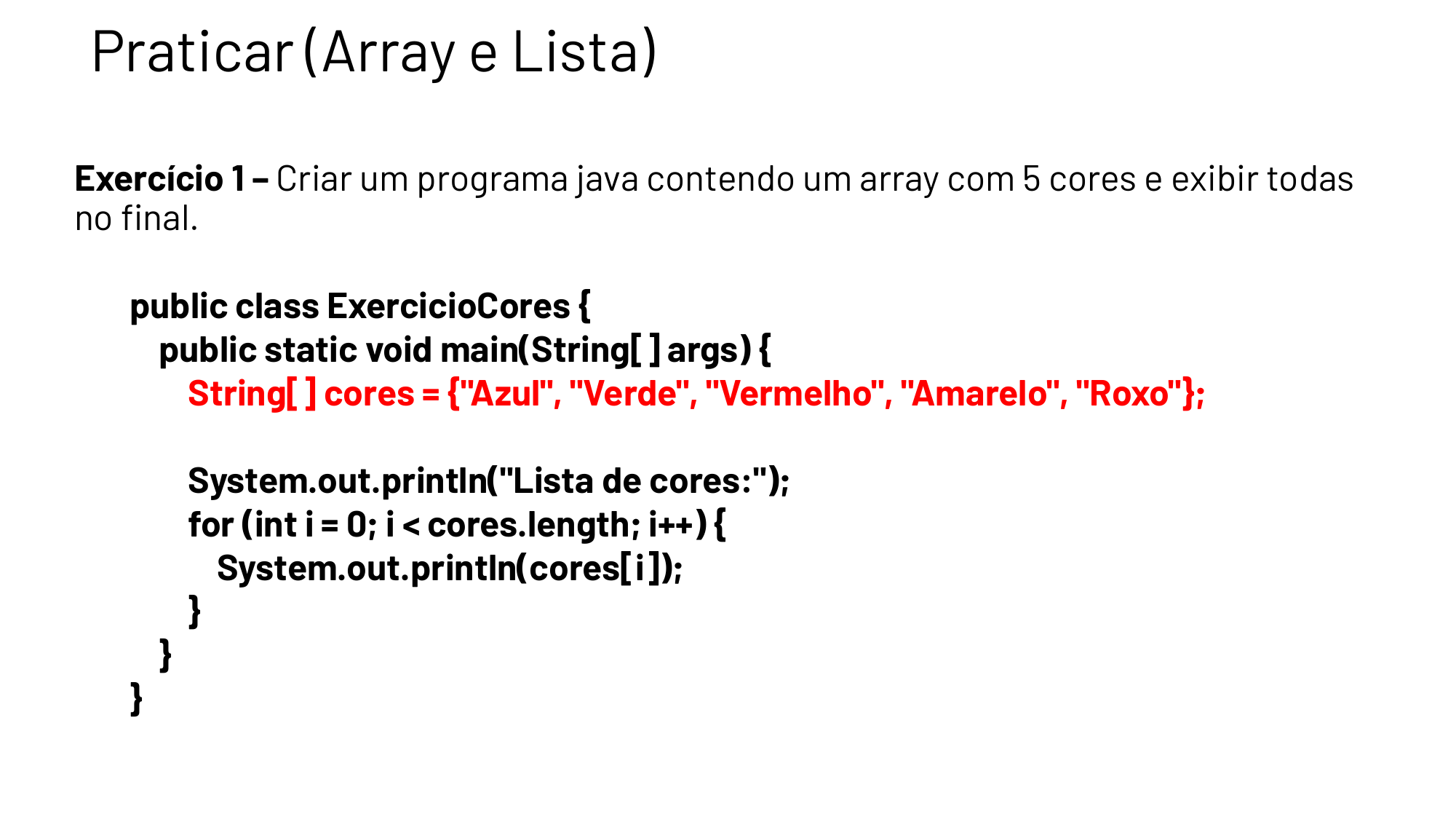

# Praticar (Array e Lista)
Exercício 1 – Criar um programa java contendo um array com 5 cores e exibir todas no final.

public class ExercicioCores {
    public static void main(String[] args) {
        String[] cores = {"Azul", "Verde", "Vermelho", "Amarelo", "Roxo"};

        System.out.println("Lista de cores:");
        for (int i = 0; i < cores.length; i++) {
            System.out.println(cores[i]);
        }
    }
}